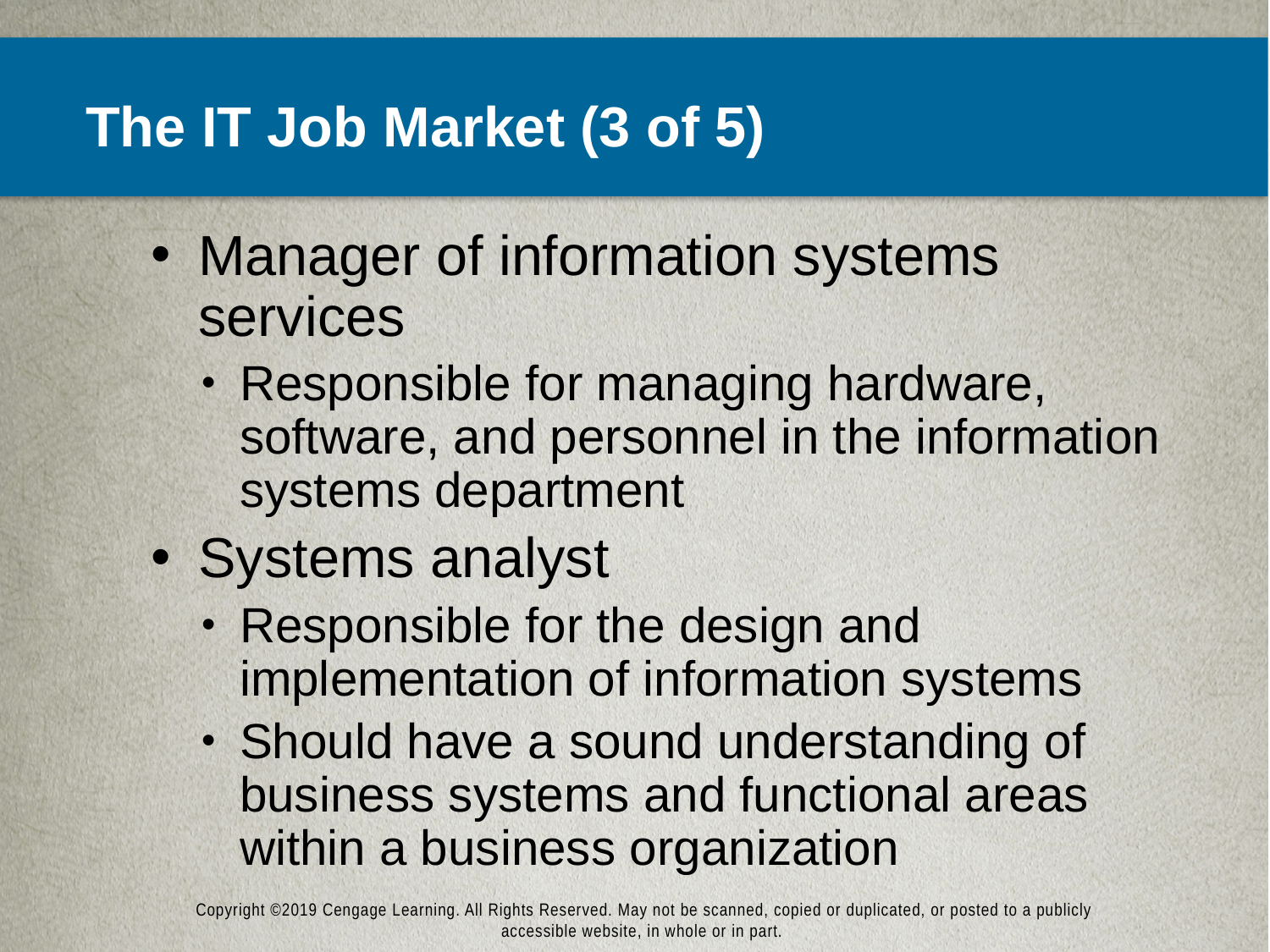

# The IT Job Market (3 of 5)
Manager of information systems services
Responsible for managing hardware, software, and personnel in the information systems department
Systems analyst
Responsible for the design and implementation of information systems
Should have a sound understanding of business systems and functional areas within a business organization